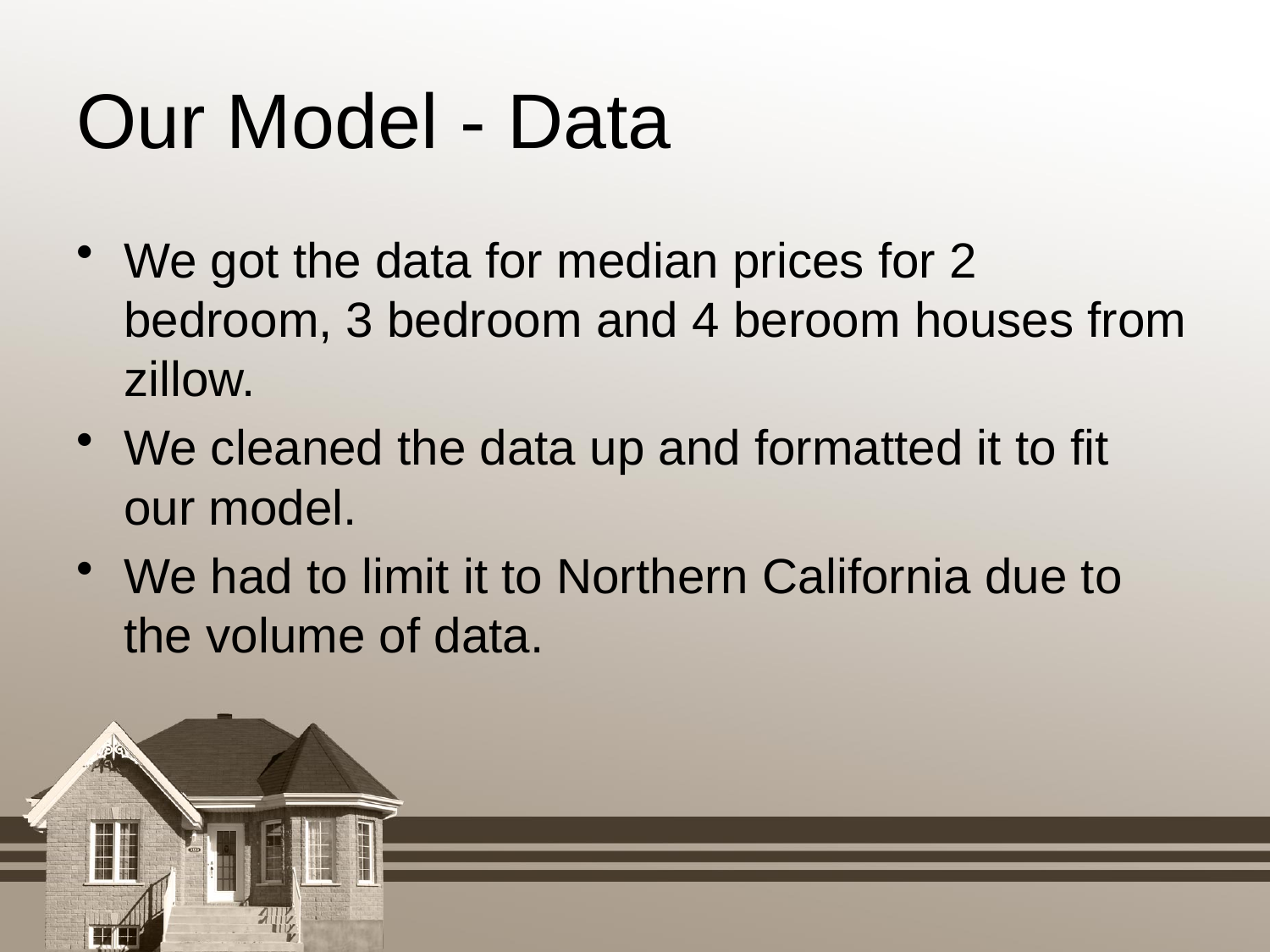

# Our Model - Data
We got the data for median prices for 2 bedroom, 3 bedroom and 4 beroom houses from zillow.
We cleaned the data up and formatted it to fit our model.
We had to limit it to Northern California due to the volume of data.